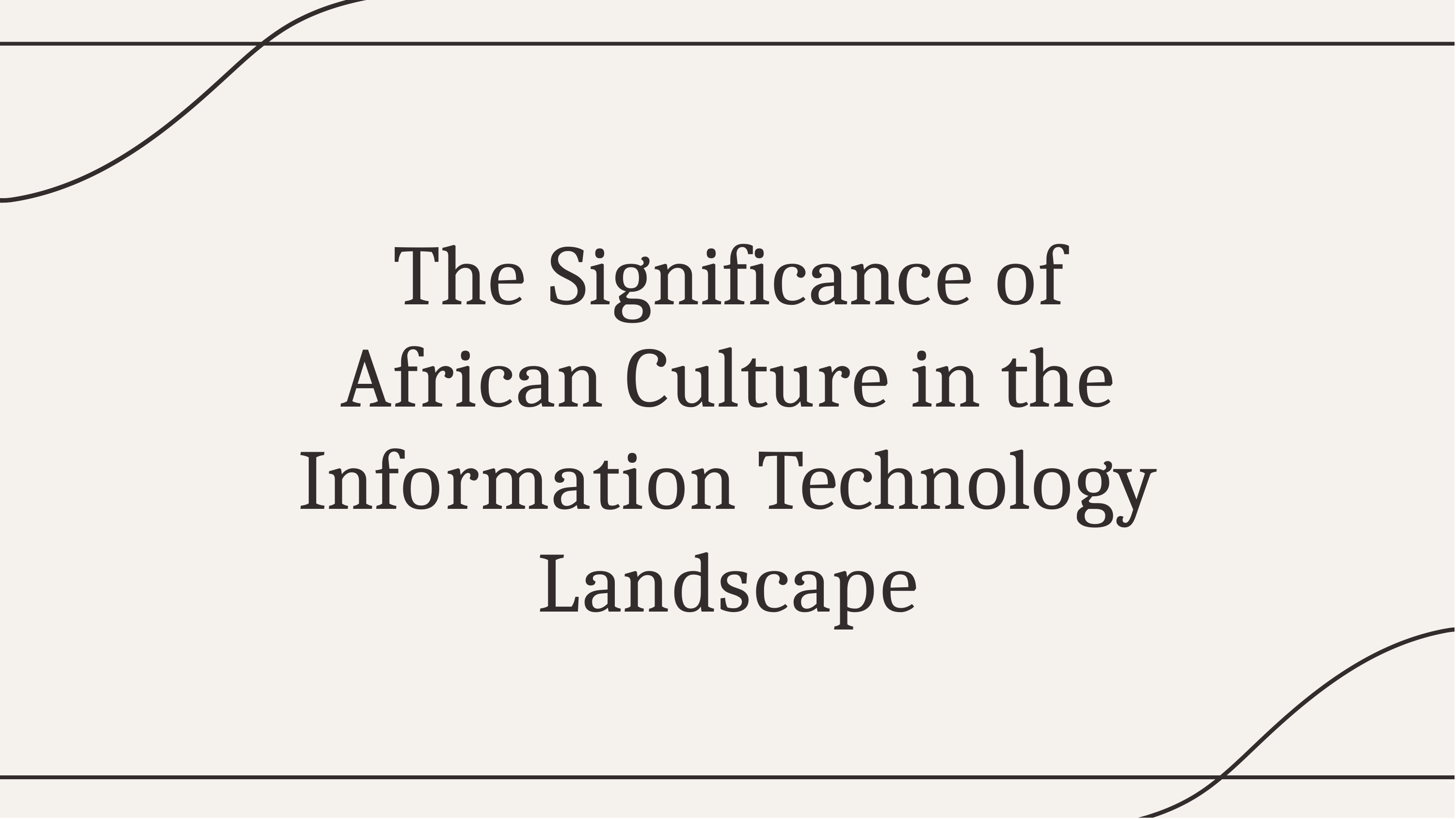

# The Significance of African Culture in the Information Technology Landscape